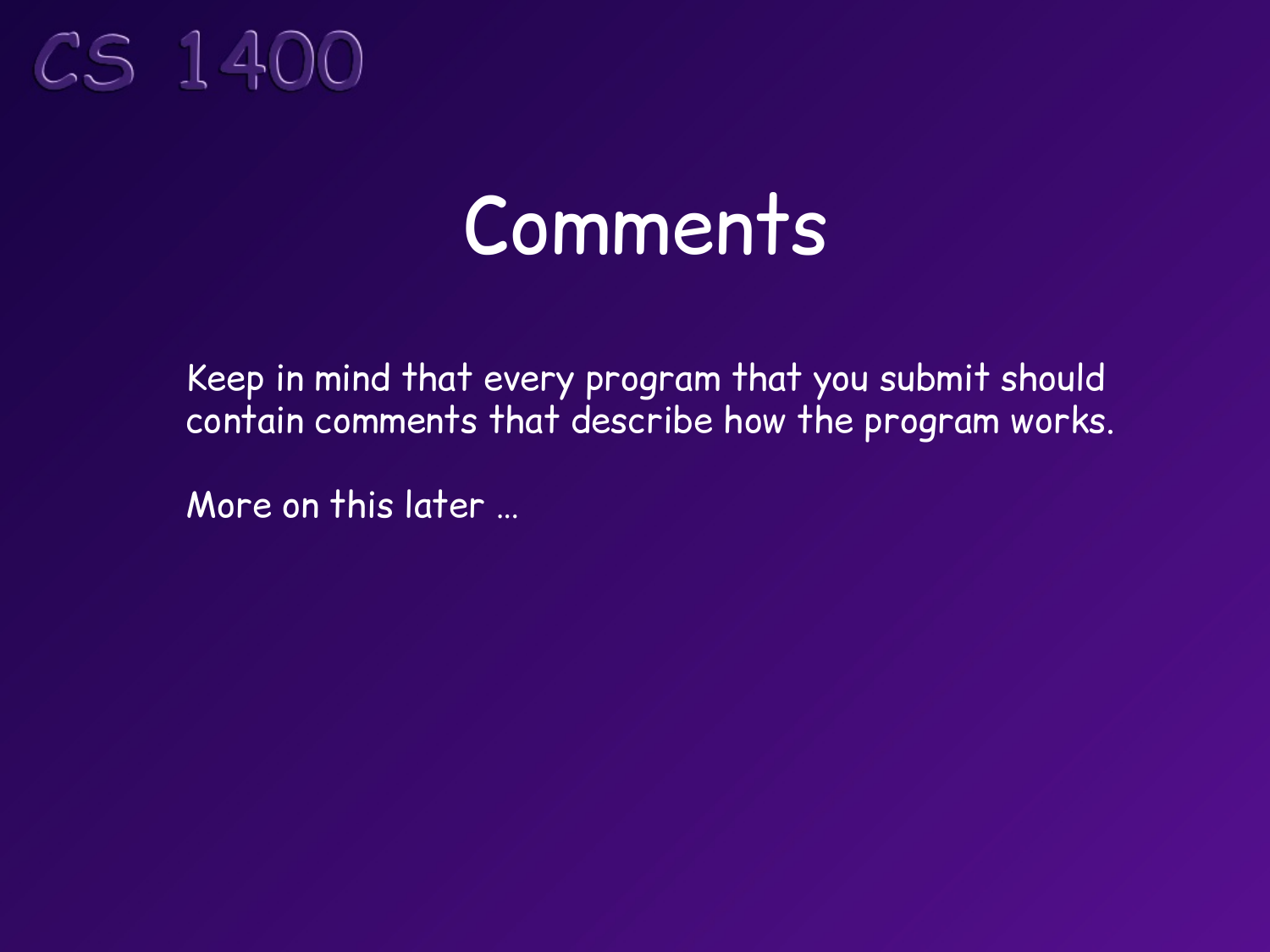

# Comments
Keep in mind that every program that you submit should
contain comments that describe how the program works.

More on this later …